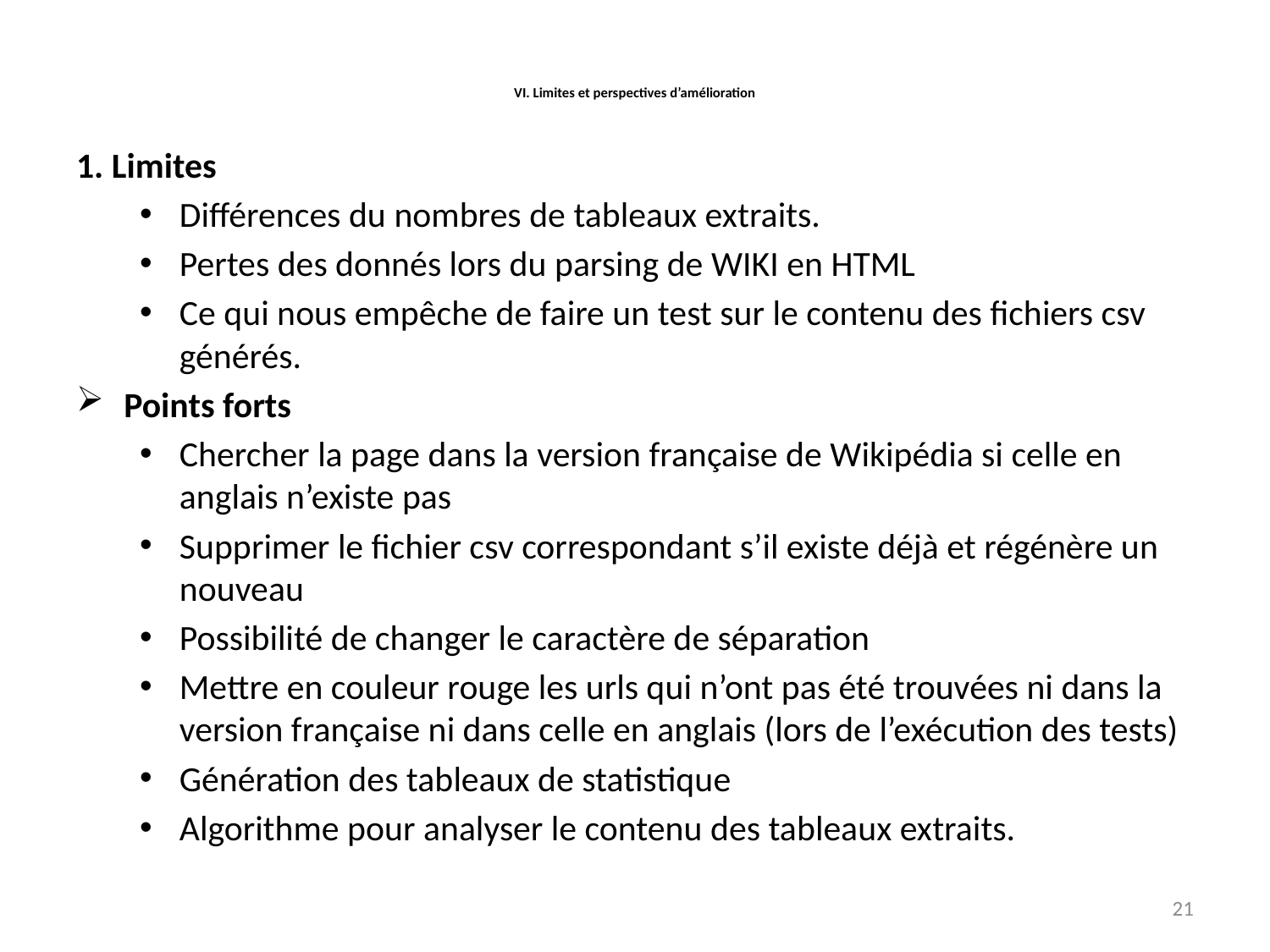

# VI. Limites et perspectives d’amélioration
1. Limites
Différences du nombres de tableaux extraits.
Pertes des donnés lors du parsing de WIKI en HTML
Ce qui nous empêche de faire un test sur le contenu des fichiers csv générés.
Points forts
Chercher la page dans la version française de Wikipédia si celle en anglais n’existe pas
Supprimer le fichier csv correspondant s’il existe déjà et régénère un nouveau
Possibilité de changer le caractère de séparation
Mettre en couleur rouge les urls qui n’ont pas été trouvées ni dans la version française ni dans celle en anglais (lors de l’exécution des tests)
Génération des tableaux de statistique
Algorithme pour analyser le contenu des tableaux extraits.
21